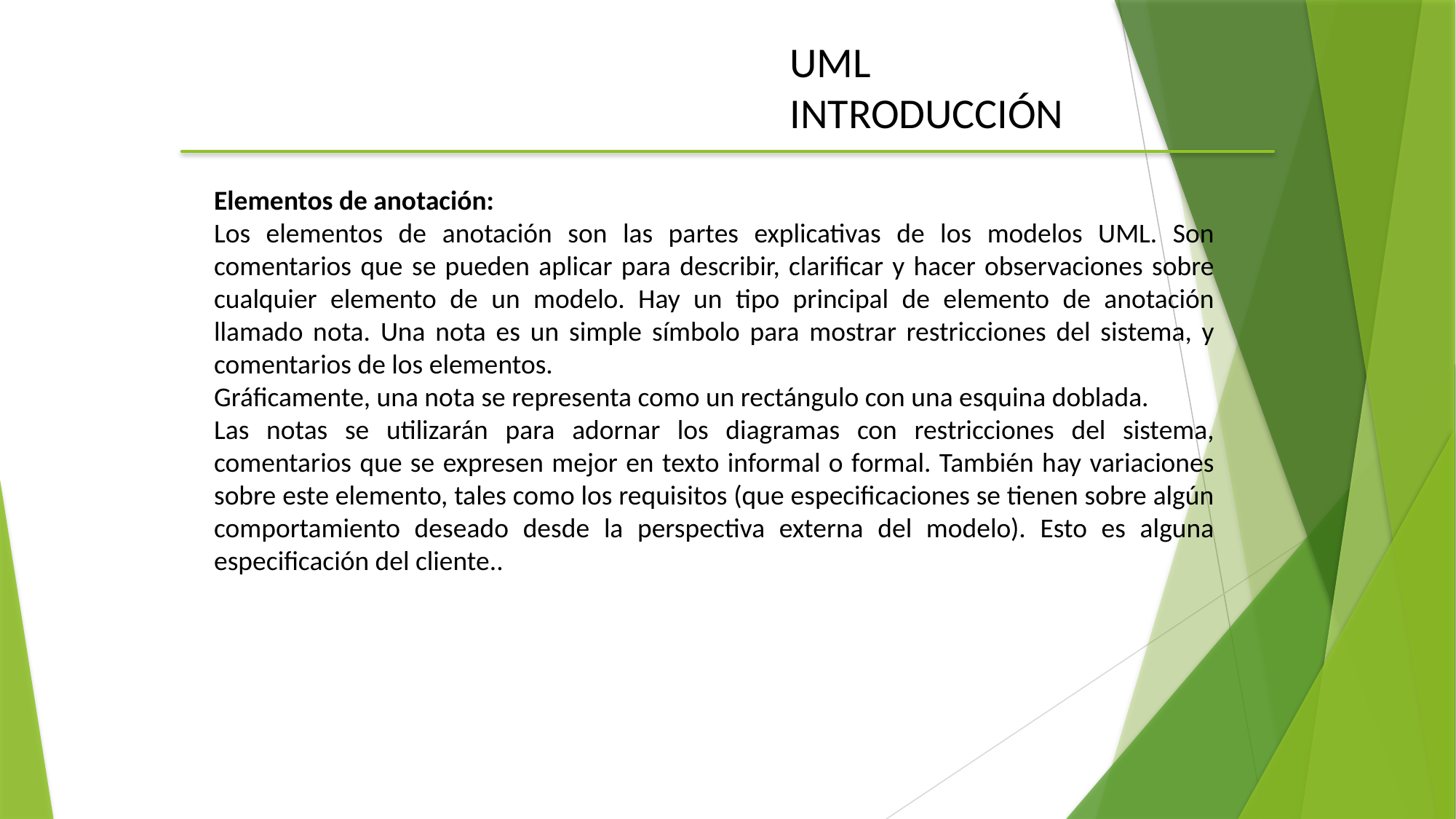

UML
INTRODUCCIÓN

Elementos de anotación:
Los elementos de anotación son las partes explicativas de los modelos UML. Son comentarios que se pueden aplicar para describir, clarificar y hacer observaciones sobre cualquier elemento de un modelo. Hay un tipo principal de elemento de anotación llamado nota. Una nota es un simple símbolo para mostrar restricciones del sistema, y comentarios de los elementos.
Gráficamente, una nota se representa como un rectángulo con una esquina doblada.
Las notas se utilizarán para adornar los diagramas con restricciones del sistema, comentarios que se expresen mejor en texto informal o formal. También hay variaciones sobre este elemento, tales como los requisitos (que especificaciones se tienen sobre algún comportamiento deseado desde la perspectiva externa del modelo). Esto es alguna especificación del cliente..